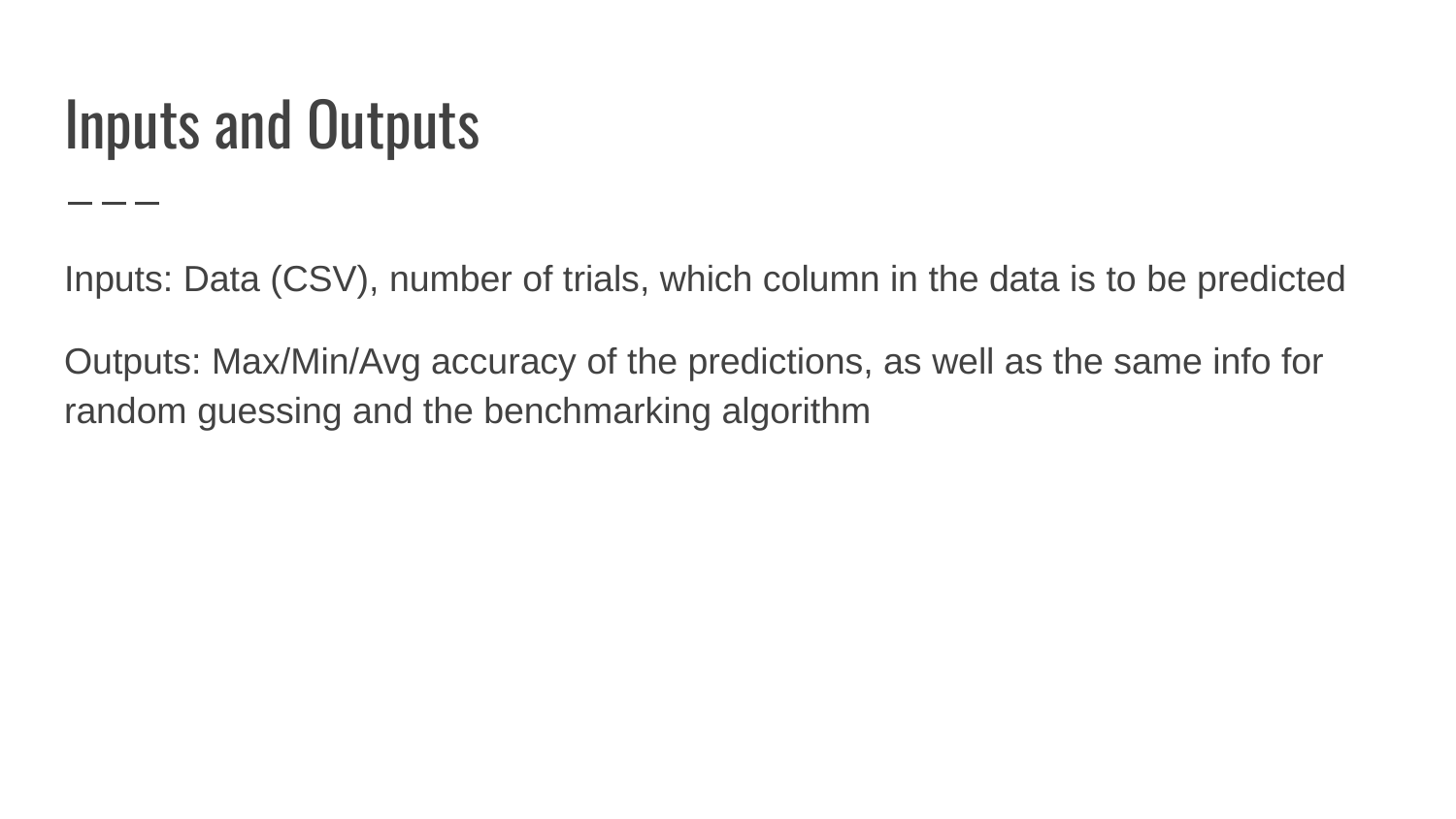

# Inputs and Outputs
Inputs: Data (CSV), number of trials, which column in the data is to be predicted
Outputs: Max/Min/Avg accuracy of the predictions, as well as the same info for random guessing and the benchmarking algorithm